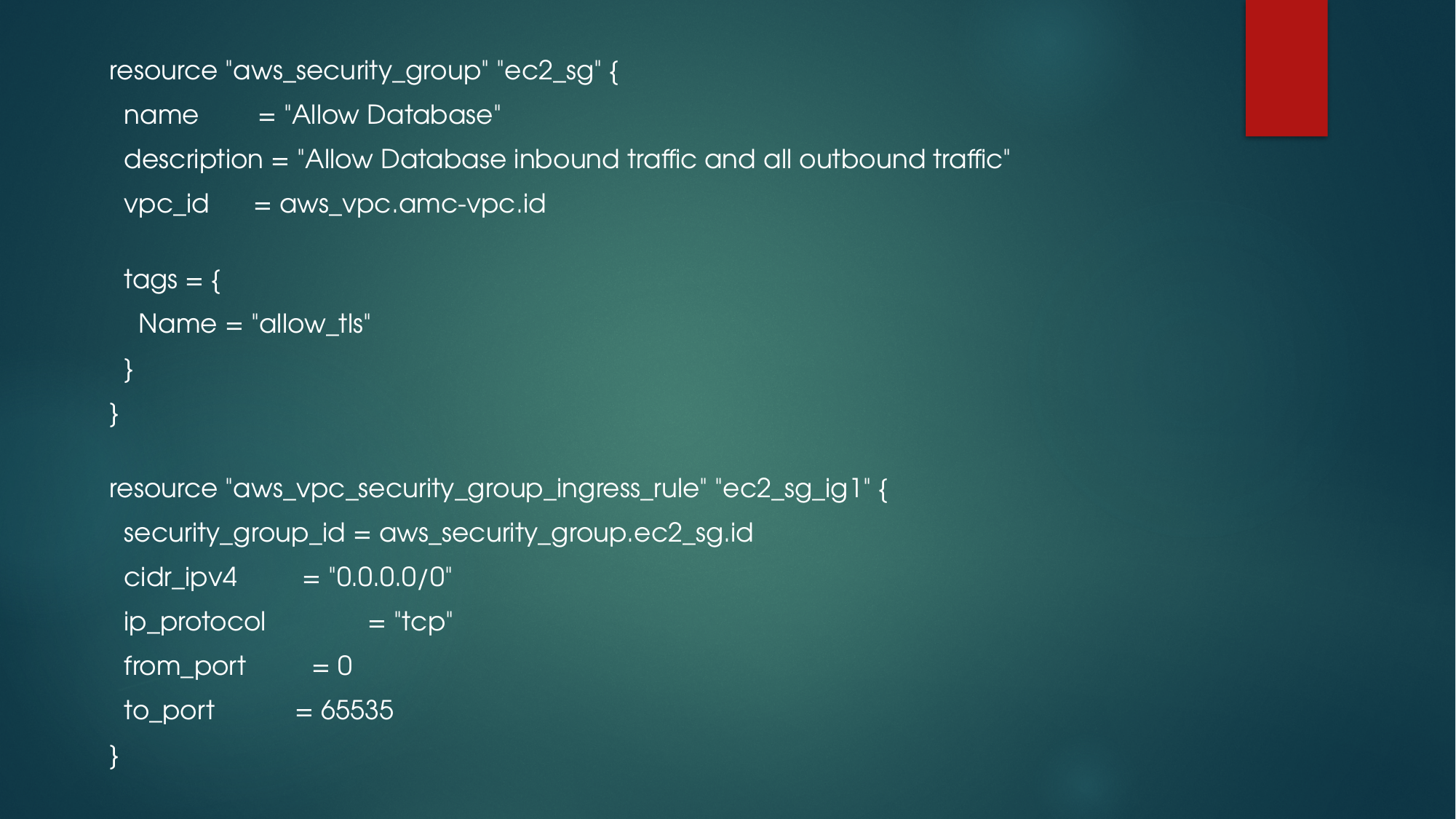

resource "aws_security_group" "ec2_sg" {
  name        = "Allow Database"
  description = "Allow Database inbound traffic and all outbound traffic"
  vpc_id      = aws_vpc.amc-vpc.id
  tags = {
    Name = "allow_tls"
  }
}
resource "aws_vpc_security_group_ingress_rule" "ec2_sg_ig1" {
  security_group_id = aws_security_group.ec2_sg.id
  cidr_ipv4         = "0.0.0.0/0"
  ip_protocol              = "tcp"
  from_port         = 0
  to_port           = 65535
}